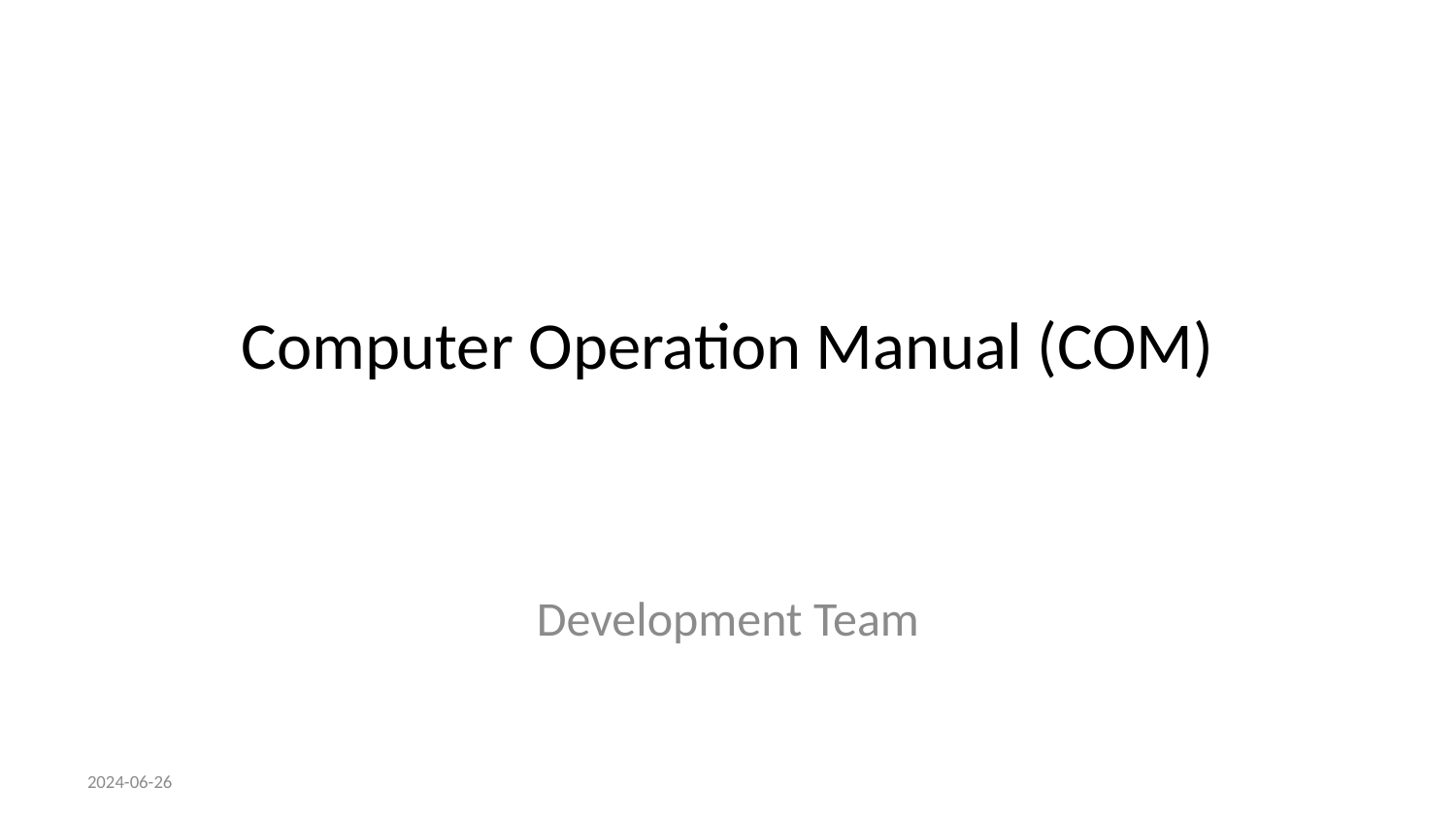

# Computer Operation Manual (COM)
Development Team
2024-06-26